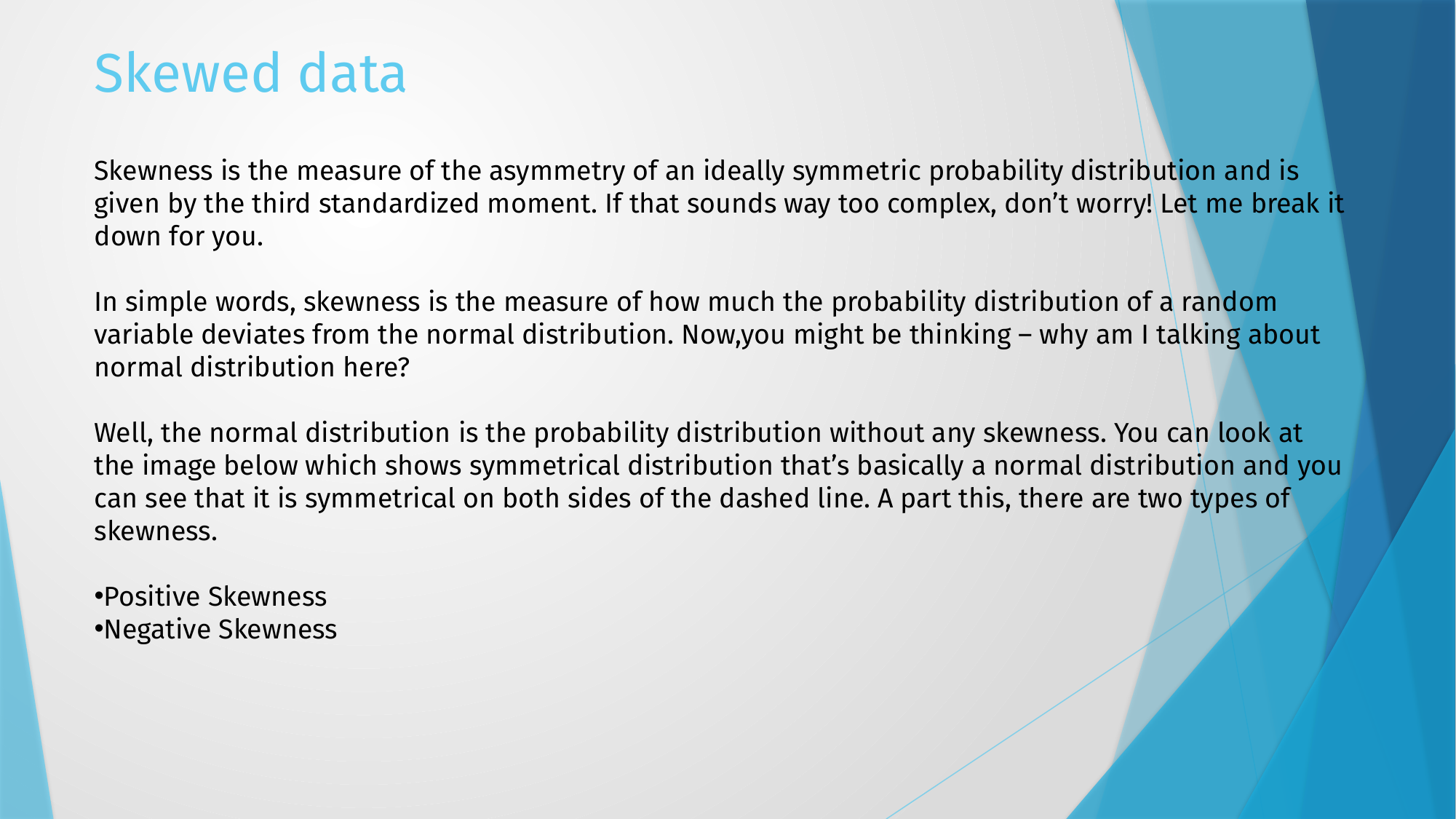

# Skewed data
Skewness is the measure of the asymmetry of an ideally symmetric probability distribution and is given by the third standardized moment. If that sounds way too complex, don’t worry! Let me break it down for you.

In simple words, skewness is the measure of how much the probability distribution of a random variable deviates from the normal distribution. Now,you might be thinking – why am I talking about normal distribution here?

Well, the normal distribution is the probability distribution without any skewness. You can look at the image below which shows symmetrical distribution that’s basically a normal distribution and you can see that it is symmetrical on both sides of the dashed line. A part this, there are two types of skewness.

Positive Skewness
Negative Skewness